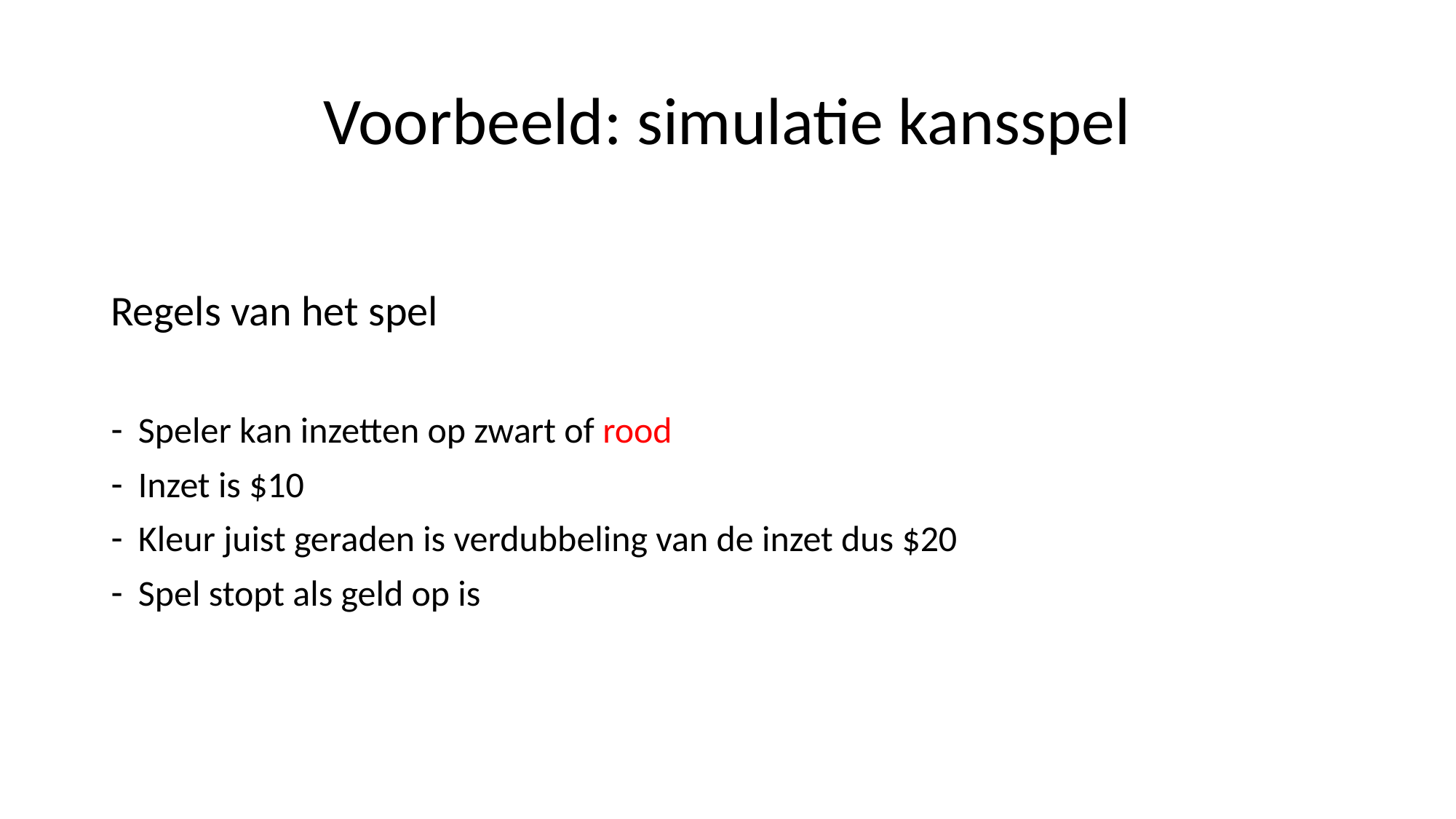

# Voorbeeld: simulatie kansspel

Regels van het spel

Speler kan inzetten op zwart of rood
Inzet is $10
Kleur juist geraden is verdubbeling van de inzet dus $20
Spel stopt als geld op is